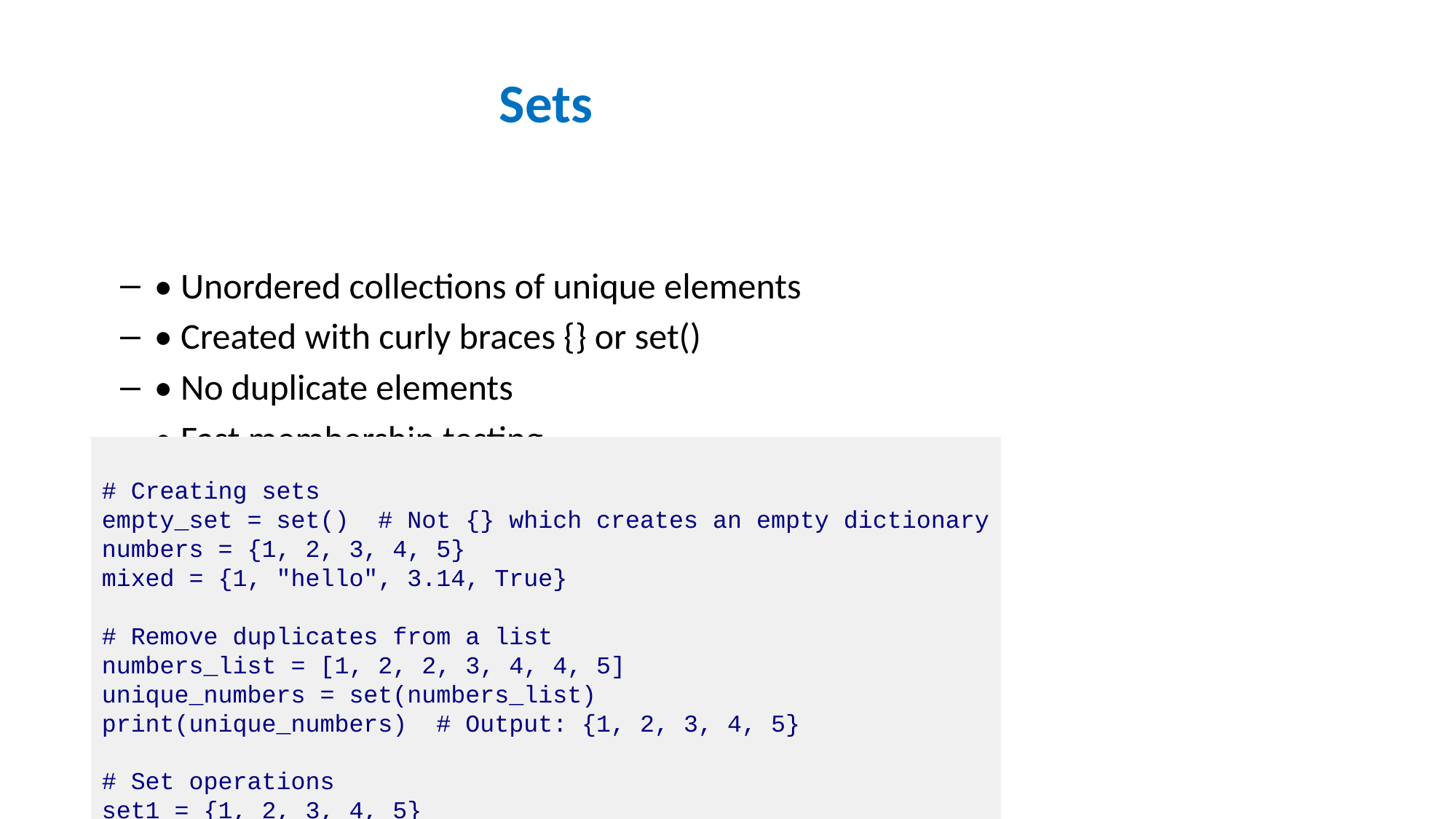

# Sets

• Unordered collections of unique elements
• Created with curly braces {} or set()
• No duplicate elements
• Fast membership testing
• Support mathematical set operations
• Cannot be indexed (no order)

# Creating sets empty_set = set()  # Not {} which creates an empty dictionary numbers = {1, 2, 3, 4, 5} mixed = {1, "hello", 3.14, True} # Remove duplicates from a list numbers_list = [1, 2, 2, 3, 4, 4, 5] unique_numbers = set(numbers_list) print(unique_numbers)  # Output: {1, 2, 3, 4, 5} # Set operations set1 = {1, 2, 3, 4, 5} set2 = {4, 5, 6, 7, 8} # Union (all elements from both sets) print(set1 | set2)  # Output: {1, 2, 3, 4, 5, 6, 7, 8} # Intersection (elements in both sets) print(set1 & set2)  # Output: {4, 5} # Difference (elements in set1 but not in set2) print(set1 - set2)  # Output: {1, 2, 3}